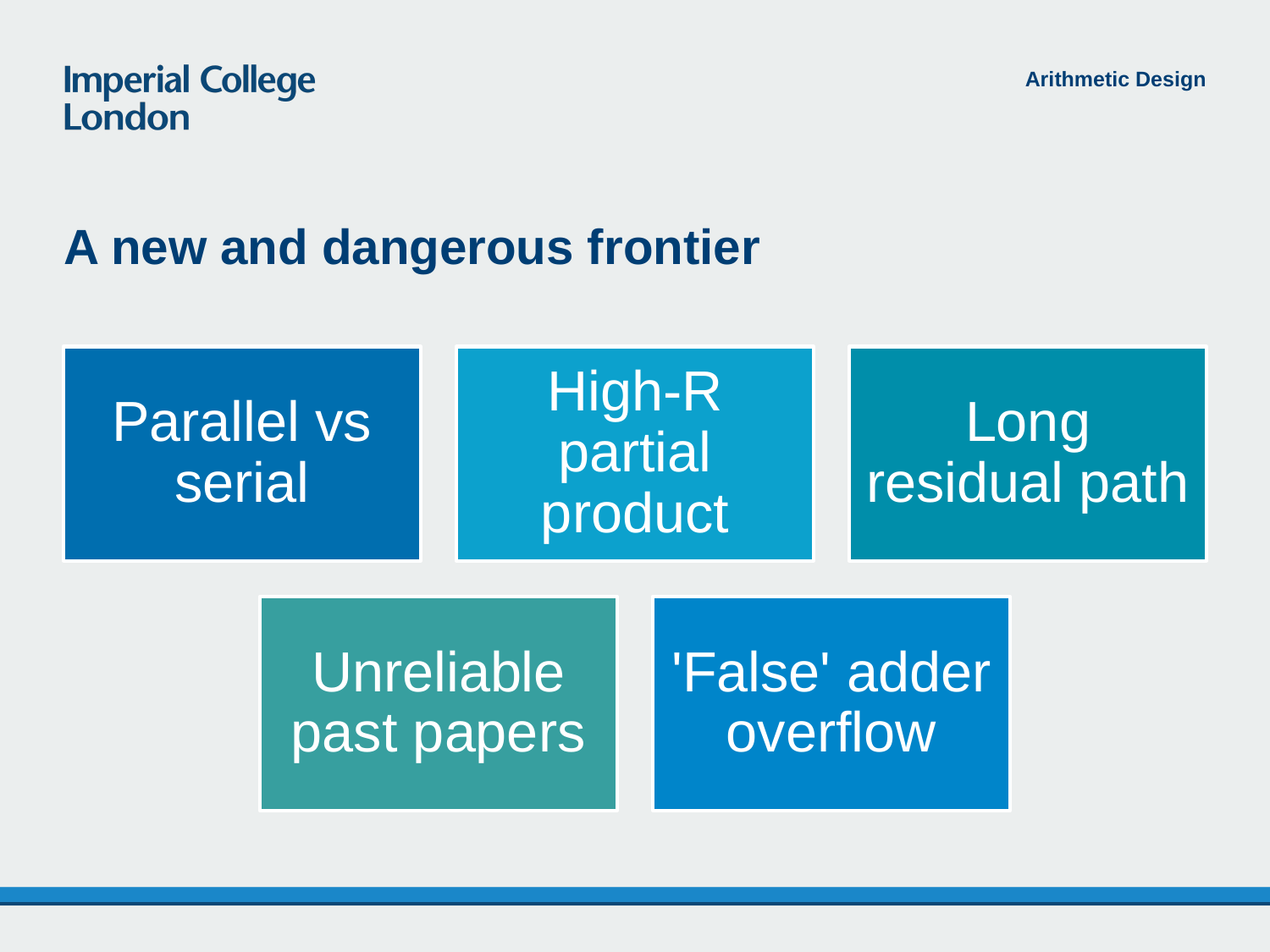

Arithmetic Design

# A new and dangerous frontier
Parallel vs serial
High-R partial product
Long residual path
Unreliable past papers
'False' adder overflow